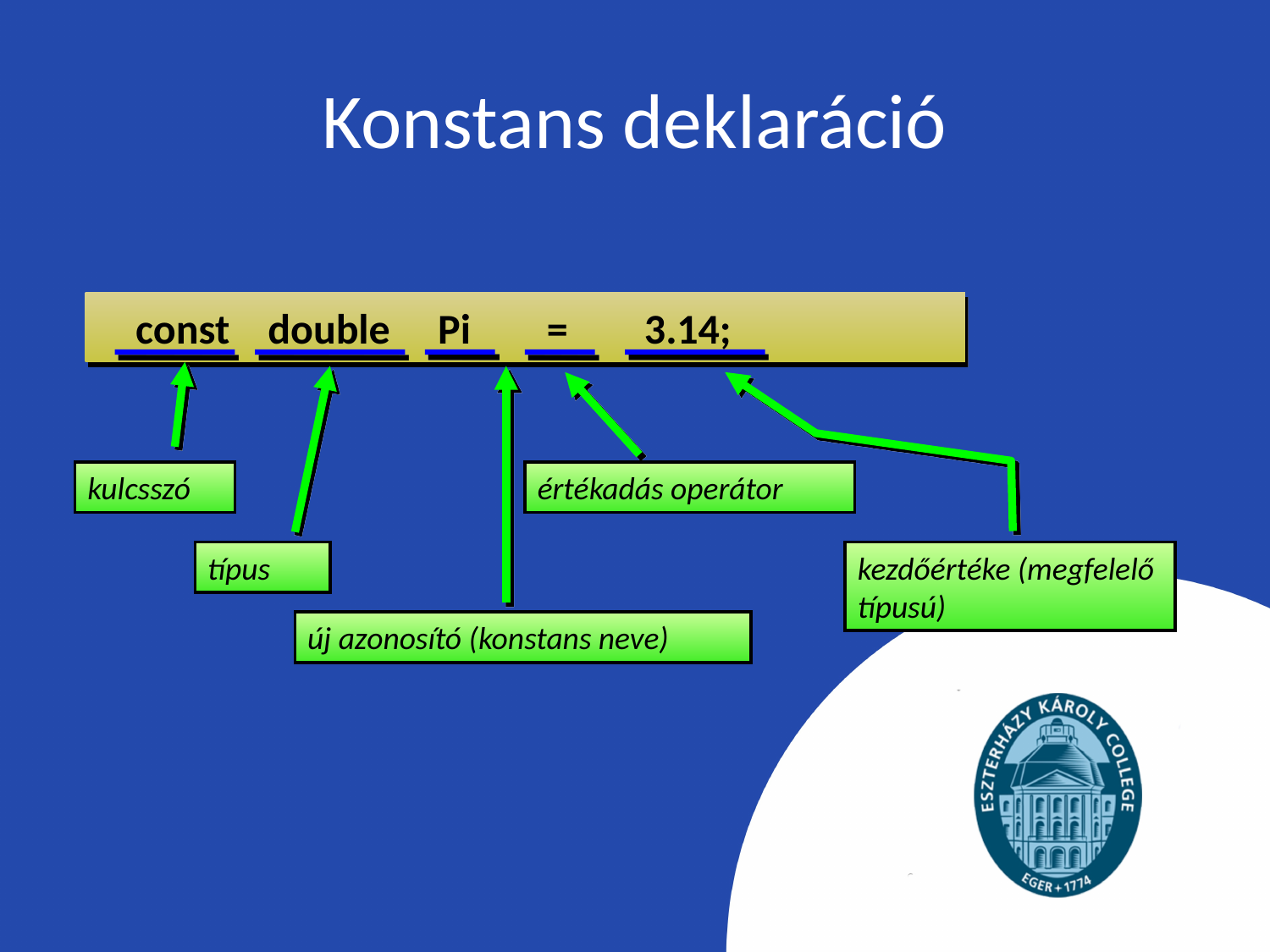

# Konstans deklaráció
    const    double     Pi        =        3.14;

kulcsszó
értékadás operátor
típus
kezdőértéke (megfelelő típusú)
új azonosító (konstans neve)